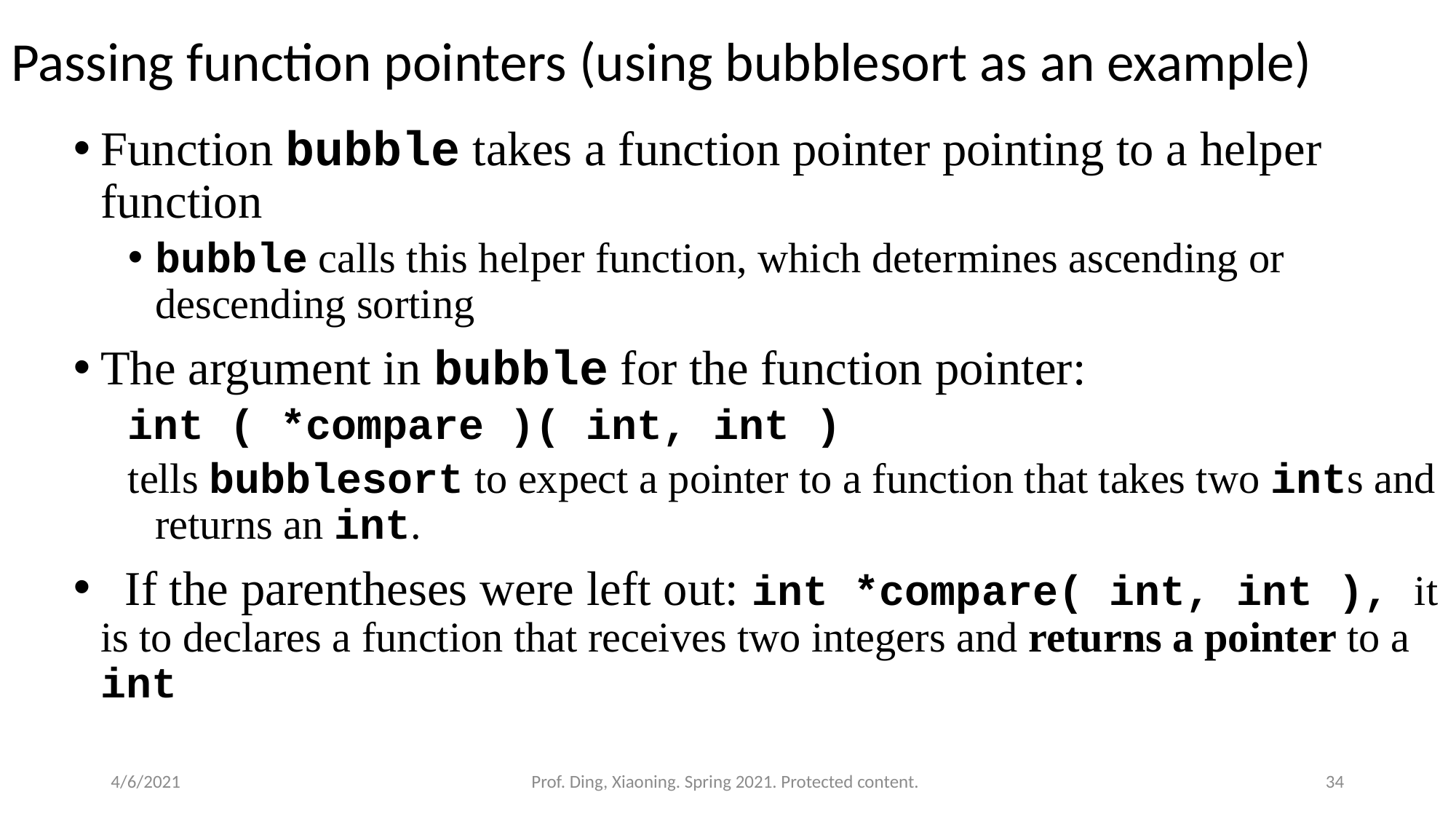

# Passing function pointers (using bubblesort as an example)
Function bubble takes a function pointer pointing to a helper function
bubble calls this helper function, which determines ascending or descending sorting
The argument in bubble for the function pointer:
int ( *compare )( int, int )
tells bubblesort to expect a pointer to a function that takes two ints and returns an int.
  If the parentheses were left out: int *compare( int, int ), it is to declares a function that receives two integers and returns a pointer to a    int
4/6/2021
Prof. Ding, Xiaoning. Spring 2021. Protected content.
34